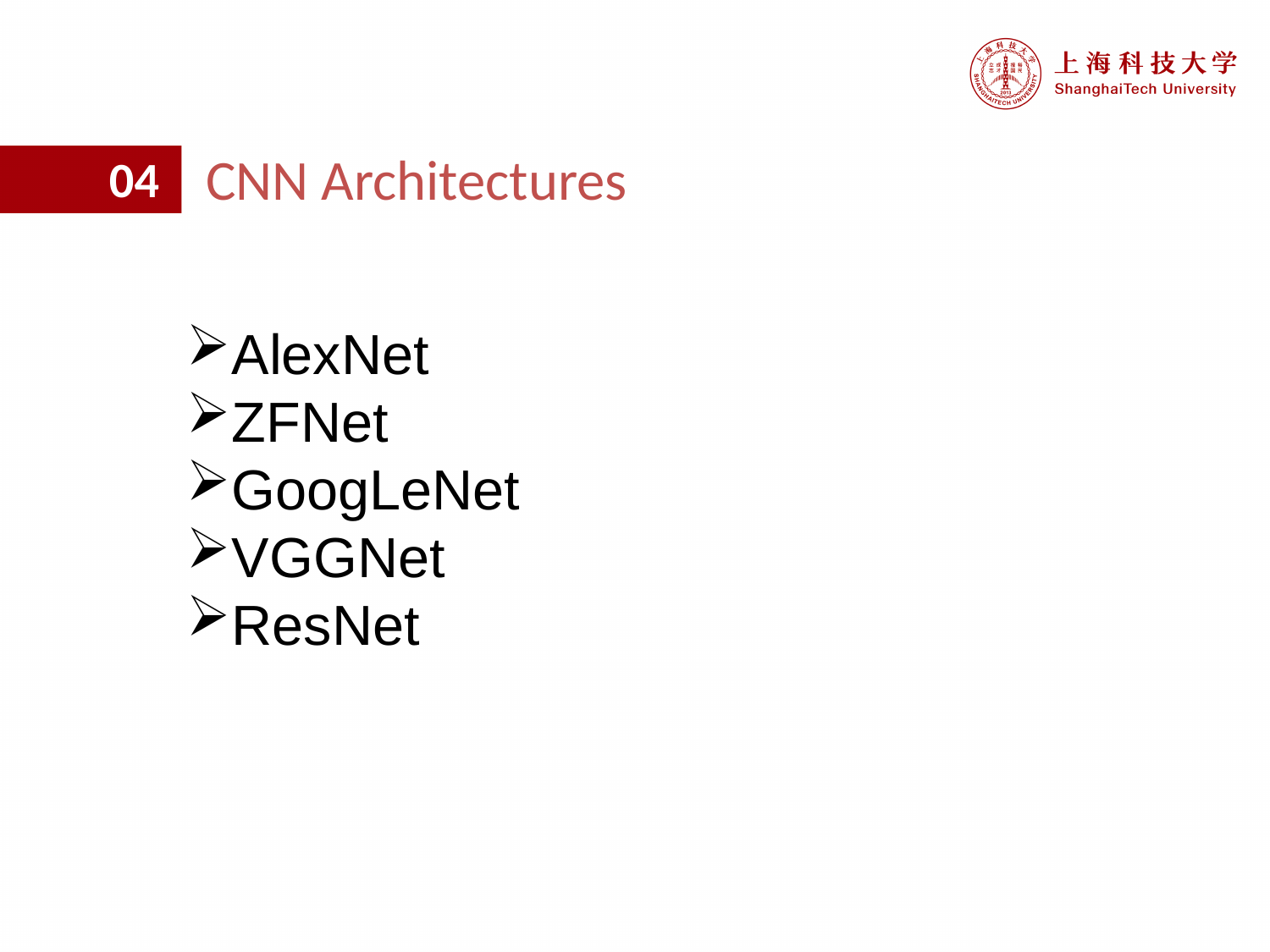

CNN Architectures
04
AlexNet
ZFNet
GoogLeNet
VGGNet
ResNet